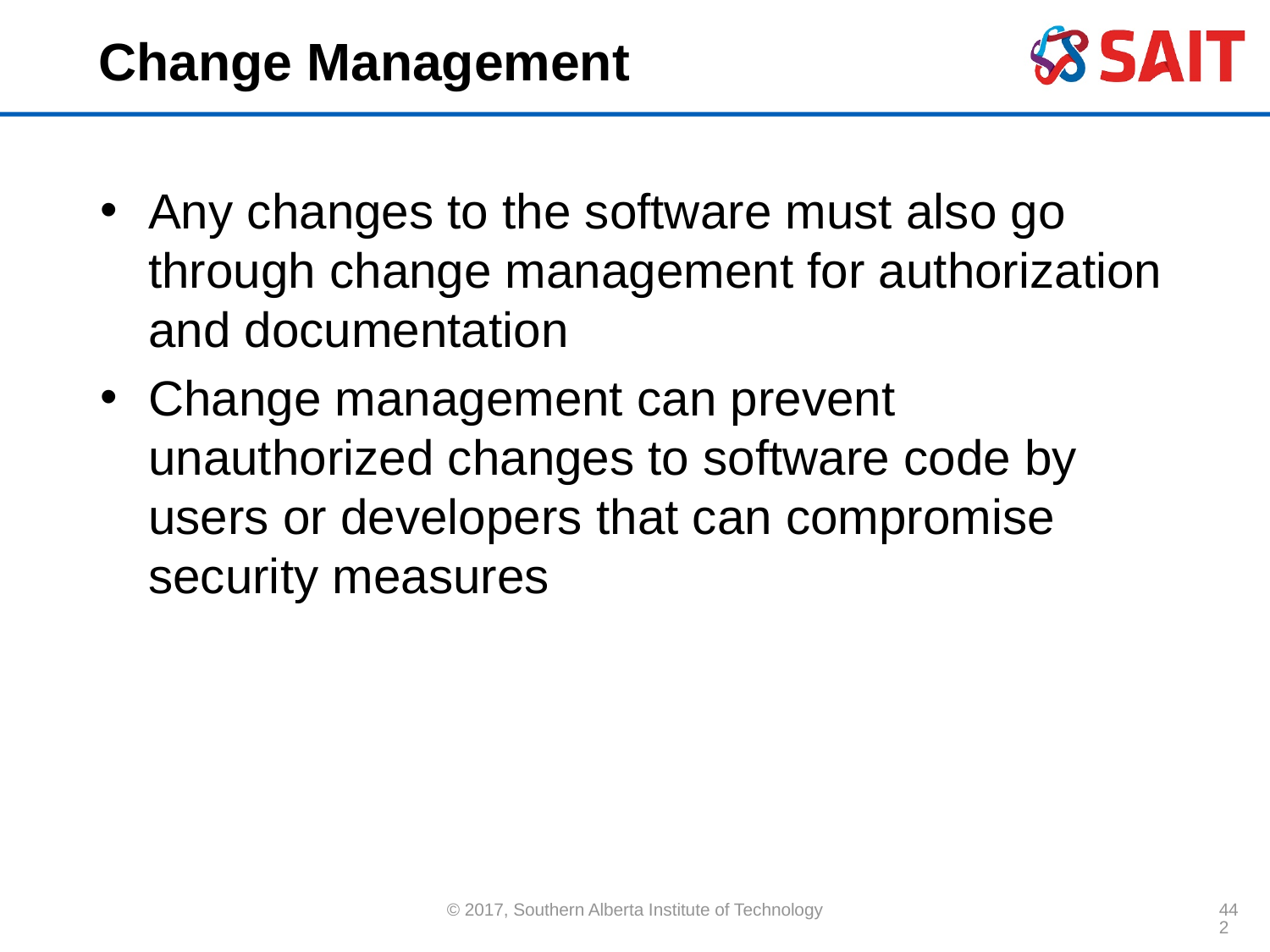

# Change Management
Any changes to the software must also go through change management for authorization and documentation
Change management can prevent unauthorized changes to software code by users or developers that can compromise security measures